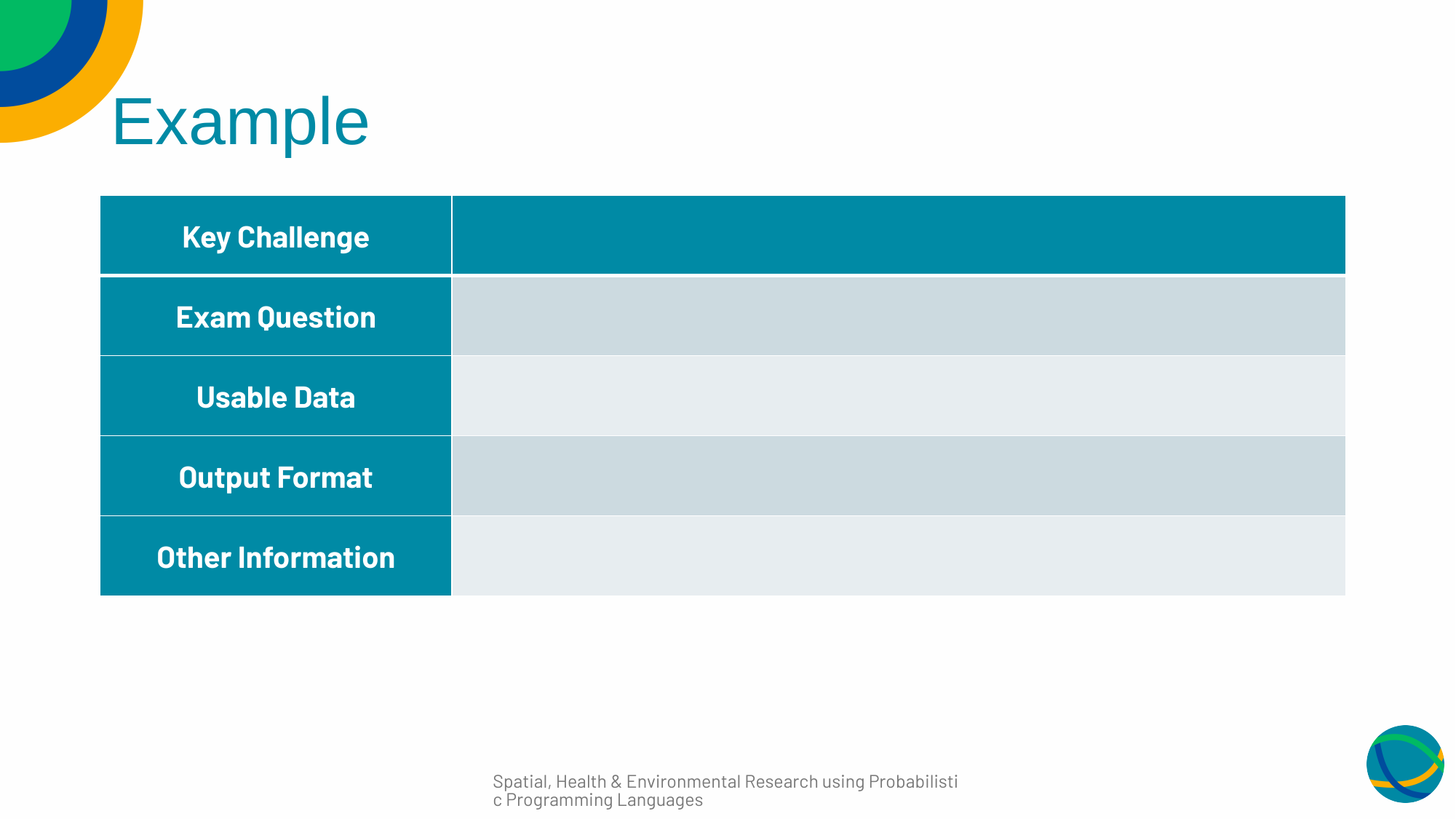

# Example
| Key Challenge |  |
| --- | --- |
| Exam Question |  |
| Usable Data |  |
| Output Format |  |
| Other Information |  |
Spatial, Health & Environmental Research using Probabilistic Programming Languages